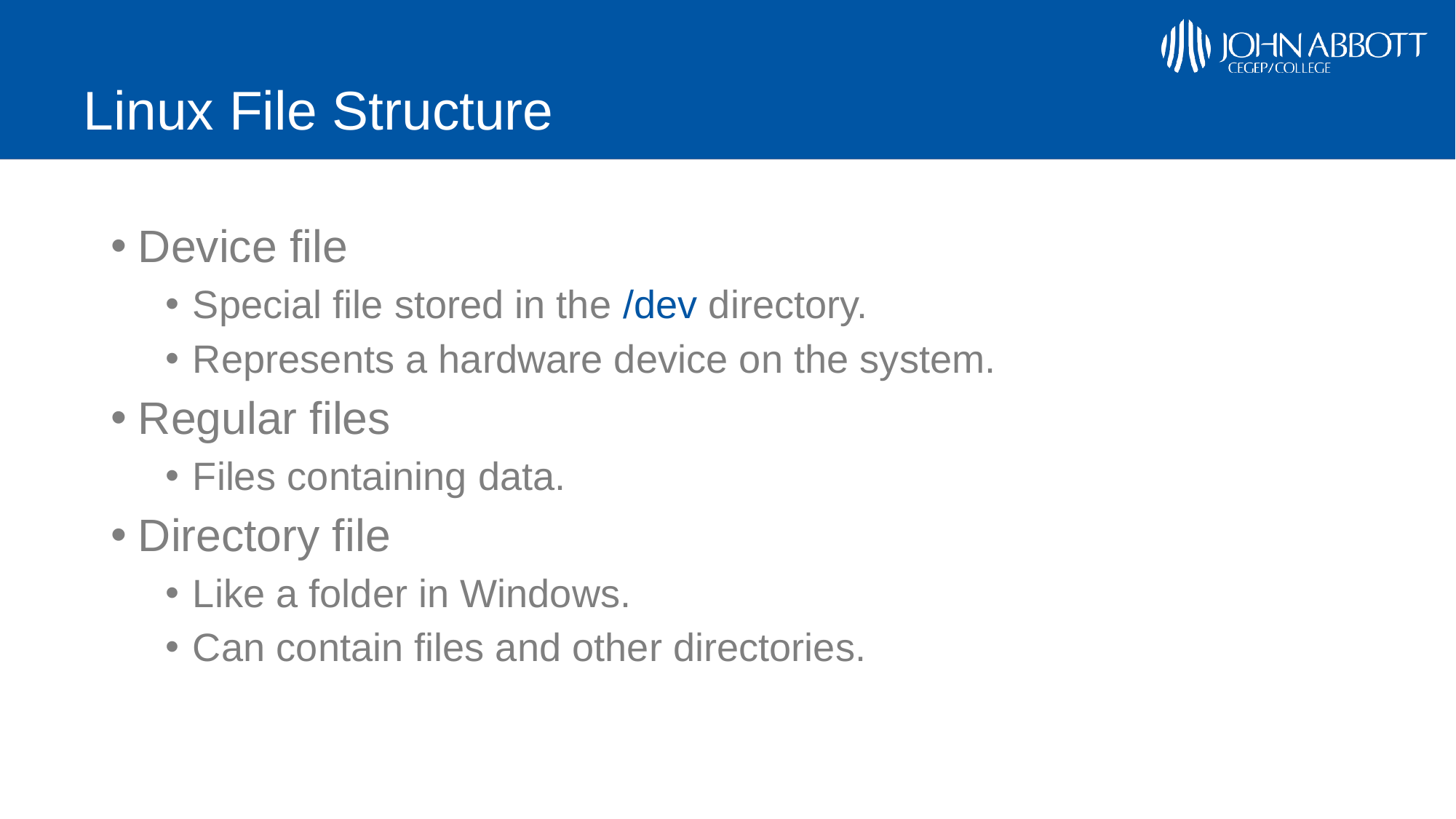

# Linux File Structure
Device file
Special file stored in the /dev directory.
Represents a hardware device on the system.
Regular files
Files containing data.
Directory file
Like a folder in Windows.
Can contain files and other directories.